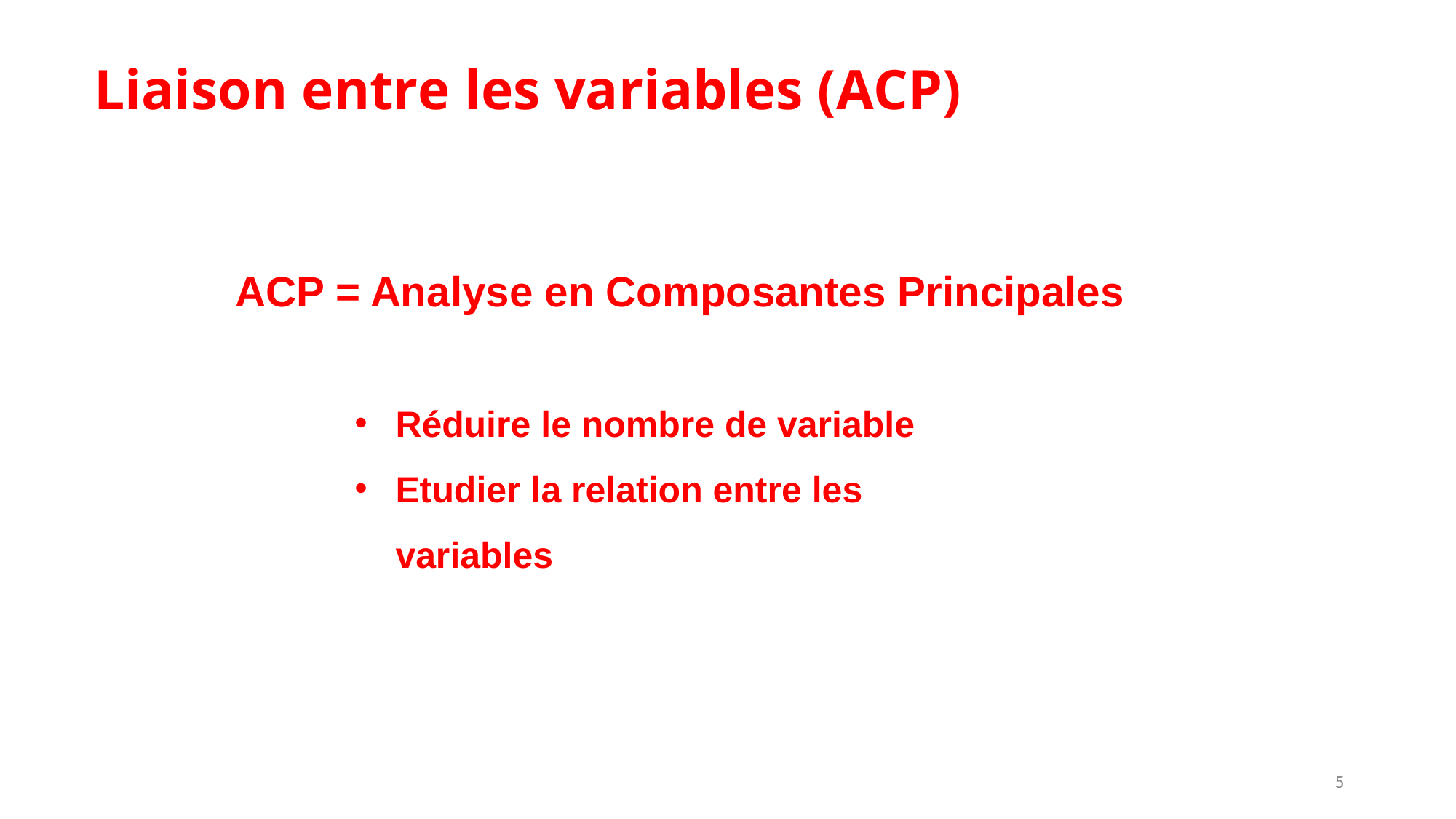

Liaison entre les variables (ACP)
 ACP = Analyse en Composantes Principales
Réduire le nombre de variable
Etudier la relation entre les variables

5